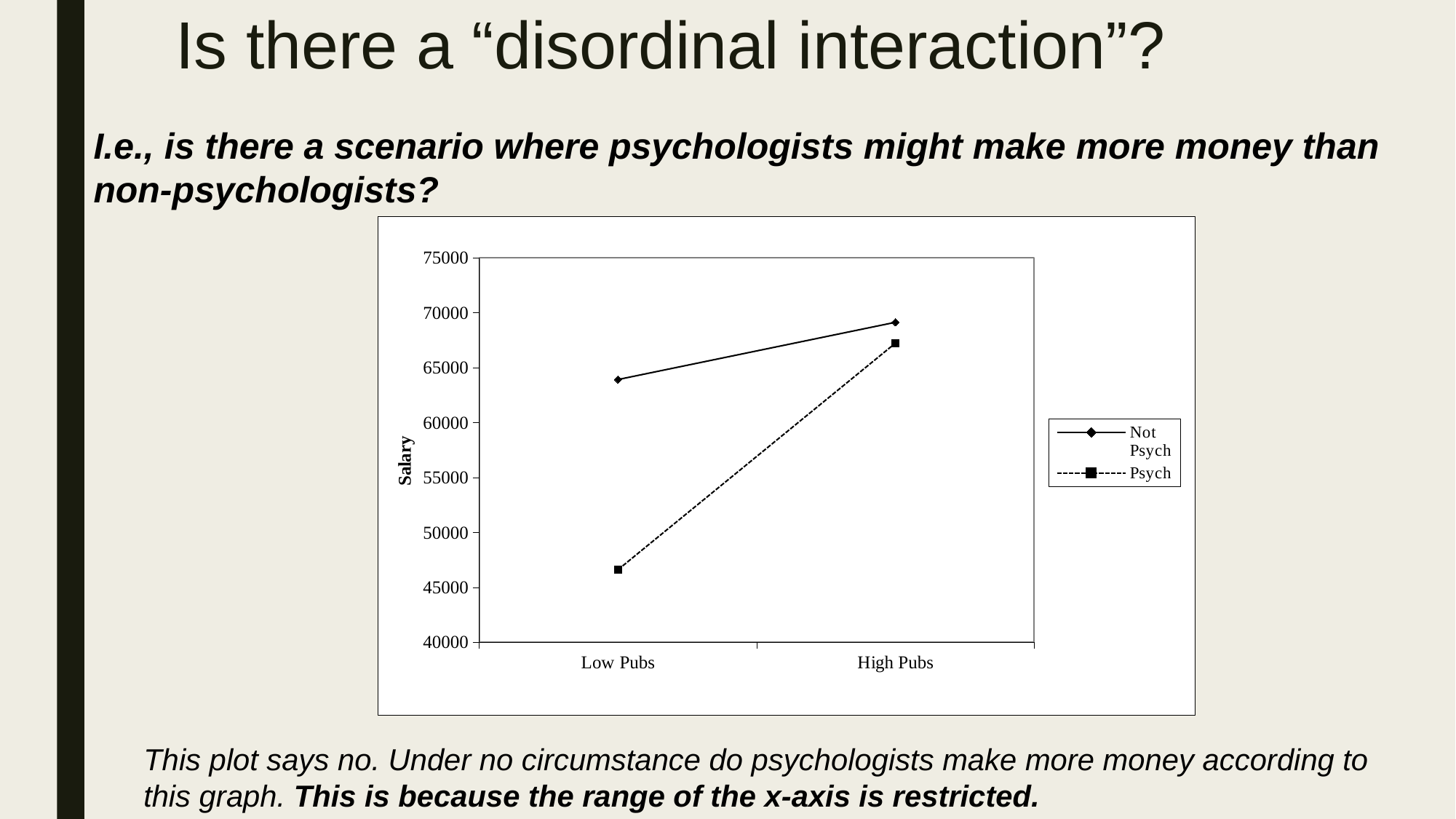

# Is there a “disordinal interaction”?
I.e., is there a scenario where psychologists might make more money than non-psychologists?

### Chart

| Category | Not Psych | Psych |
|---|---|---|
| Low Pubs | 63917.3532 | 46611.85356 |
| High Pubs | 69128.392 | 67233.142 |
This plot says no. Under no circumstance do psychologists make more money according to this graph. This is because the range of the x-axis is restricted.